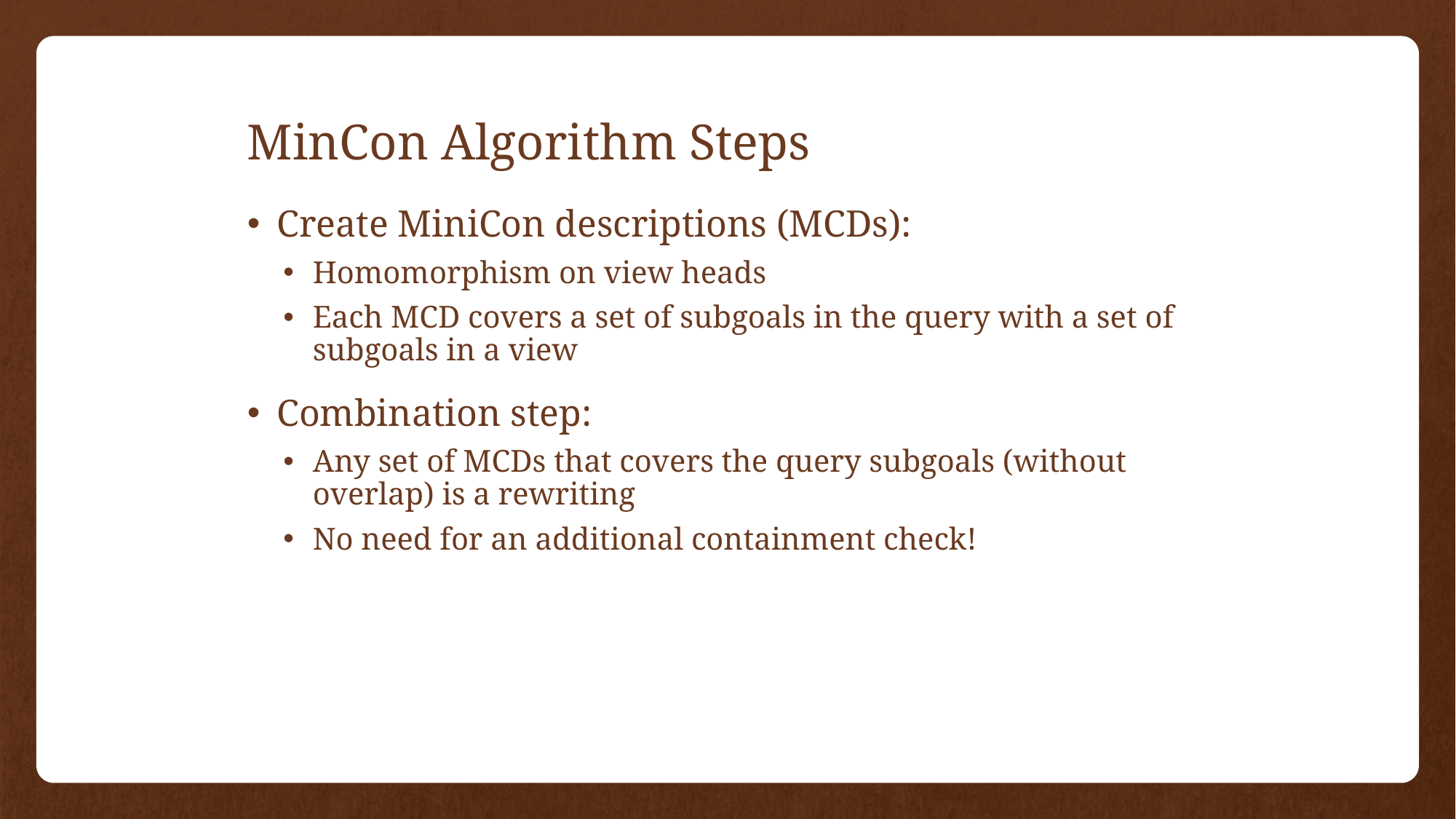

# MinCon Algorithm Steps
Create MiniCon descriptions (MCDs):
Homomorphism on view heads
Each MCD covers a set of subgoals in the query with a set of subgoals in a view
Combination step:
Any set of MCDs that covers the query subgoals (without overlap) is a rewriting
No need for an additional containment check!